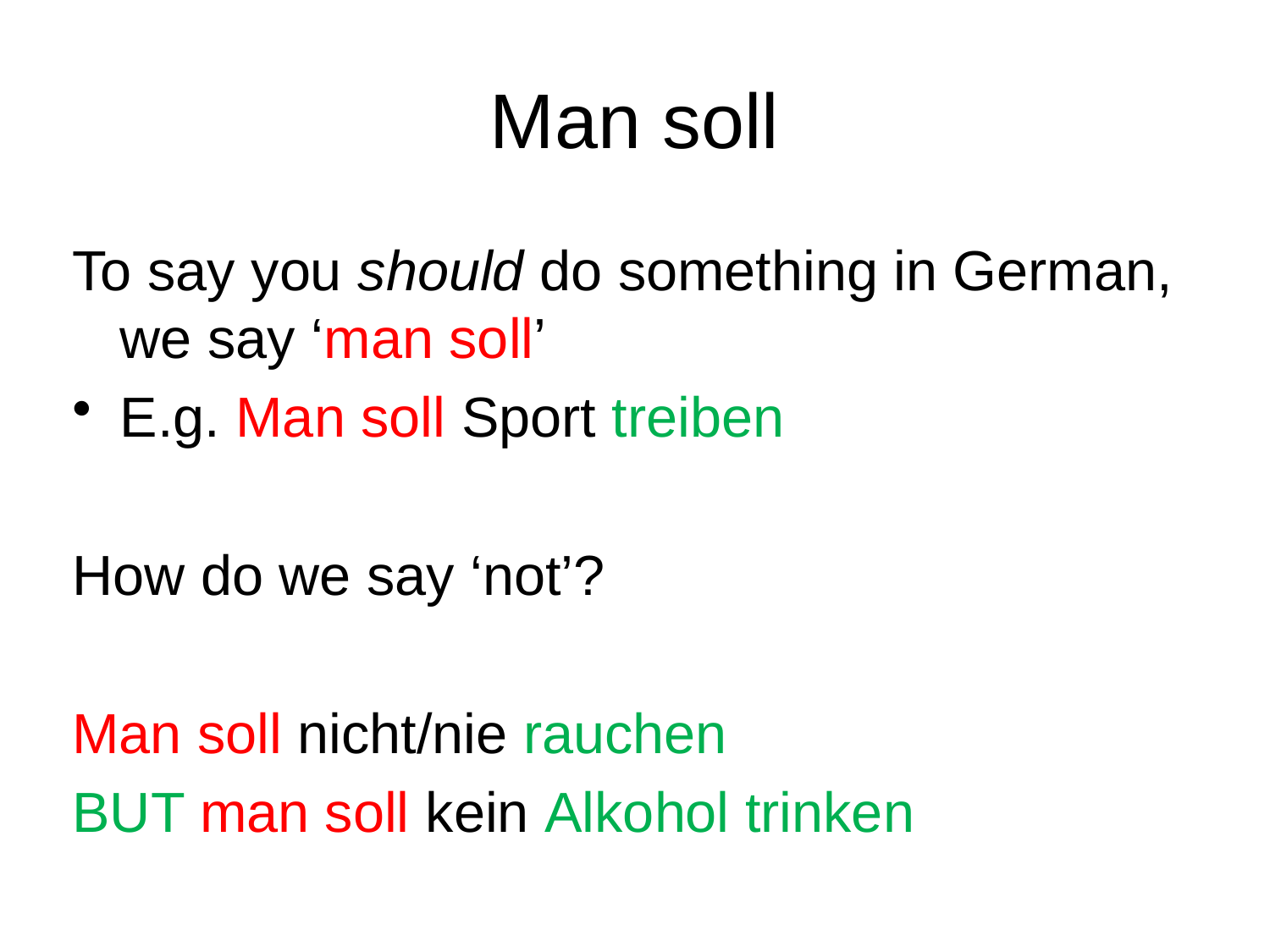

# Man soll
To say you should do something in German, we say ‘man soll’
E.g. Man soll Sport treiben

How do we say ‘not’?

Man soll nicht/nie rauchen
BUT man soll kein Alkohol trinken